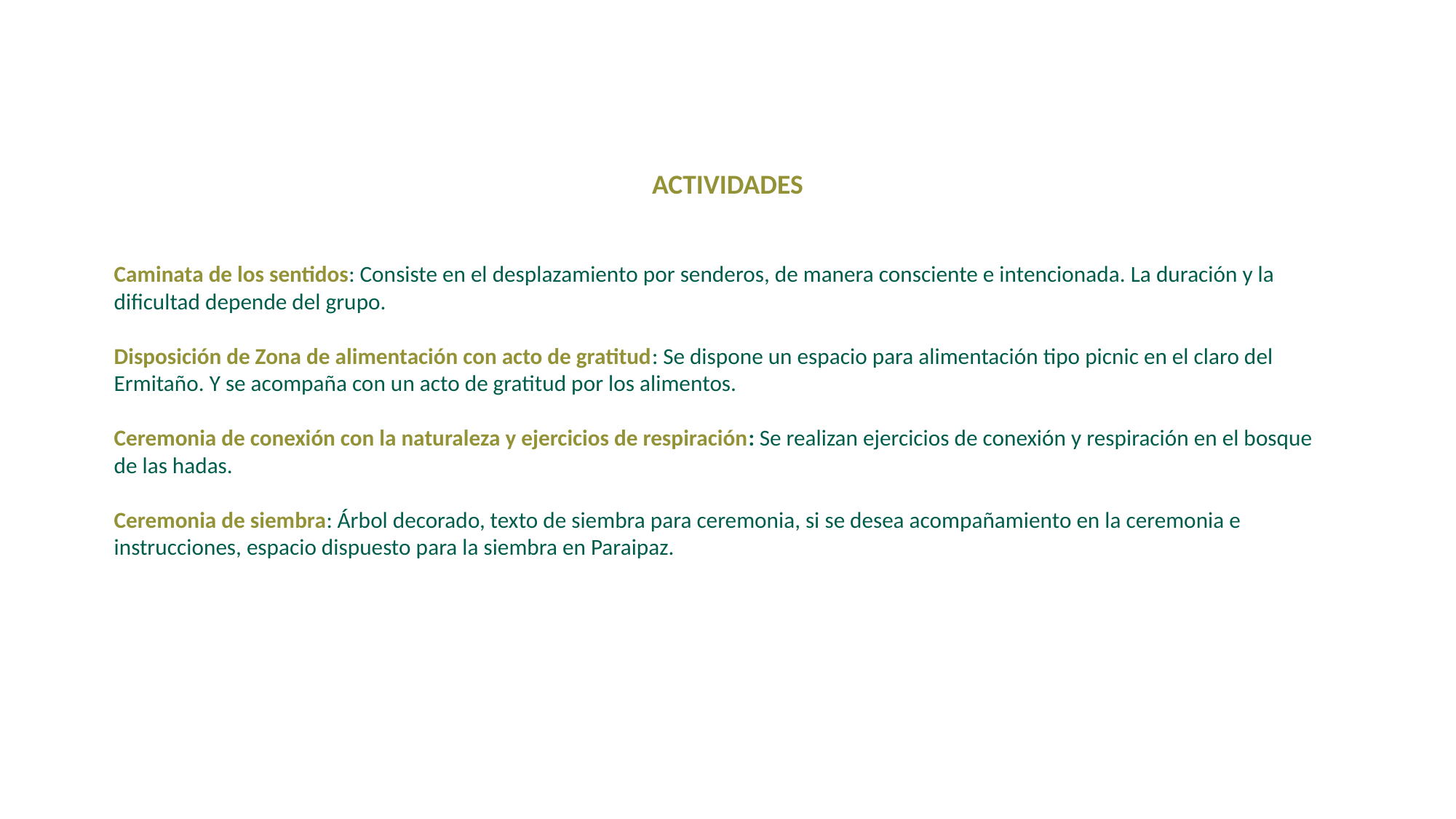

ACTIVIDADES

Caminata de los sentidos: Consiste en el desplazamiento por senderos, de manera consciente e intencionada. La duración y la dificultad depende del grupo.

Disposición de Zona de alimentación con acto de gratitud: Se dispone un espacio para alimentación tipo picnic en el claro del Ermitaño. Y se acompaña con un acto de gratitud por los alimentos.

Ceremonia de conexión con la naturaleza y ejercicios de respiración: Se realizan ejercicios de conexión y respiración en el bosque de las hadas.

Ceremonia de siembra: Árbol decorado, texto de siembra para ceremonia, si se desea acompañamiento en la ceremonia e instrucciones, espacio dispuesto para la siembra en Paraipaz.